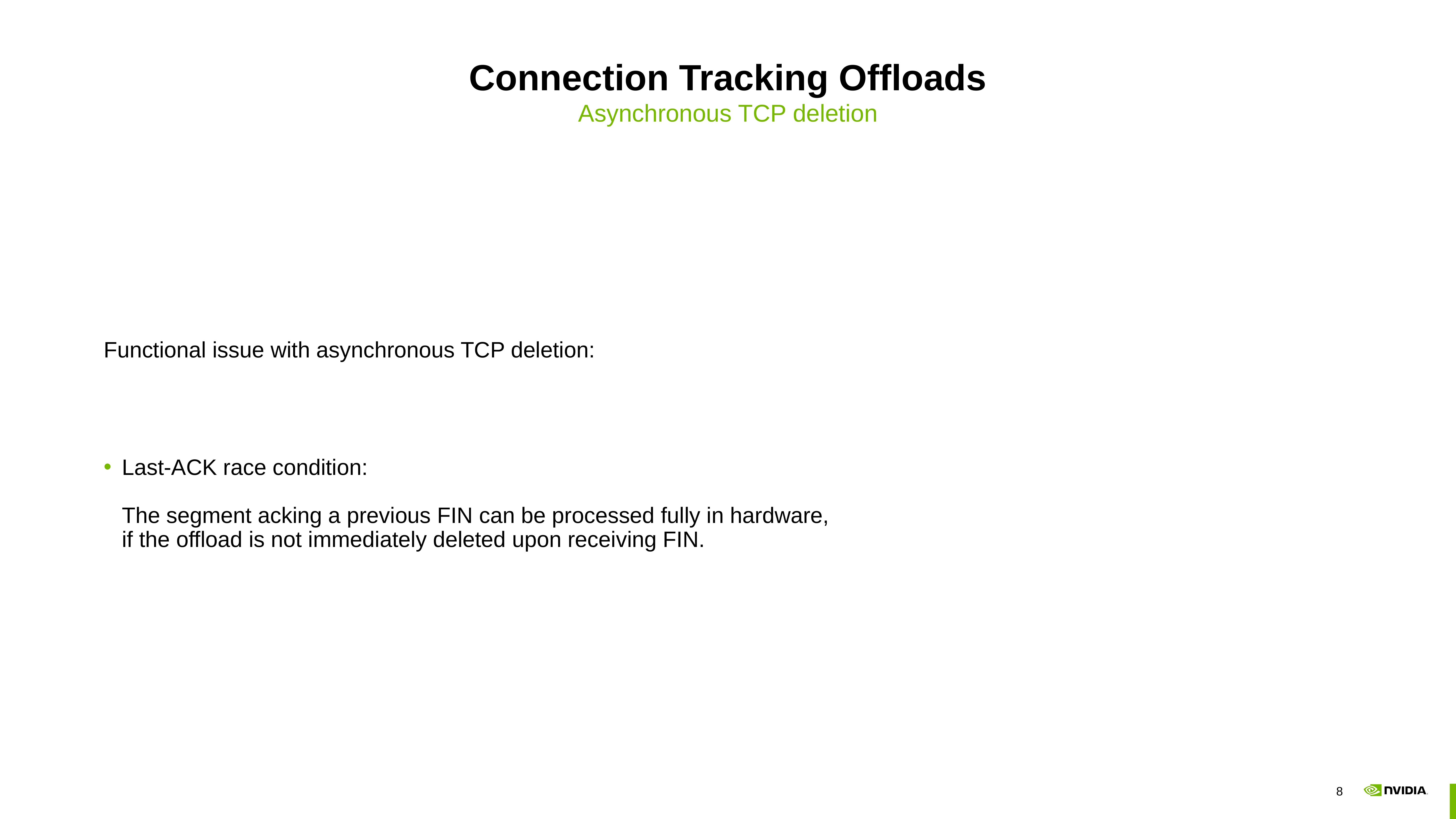

# Connection Tracking Offloads
Asynchronous TCP deletion
Functional issue with asynchronous TCP deletion:

Last-ACK race condition:
The segment acking a previous FIN can be processed fully in hardware,
if the offload is not immediately deleted upon receiving FIN.